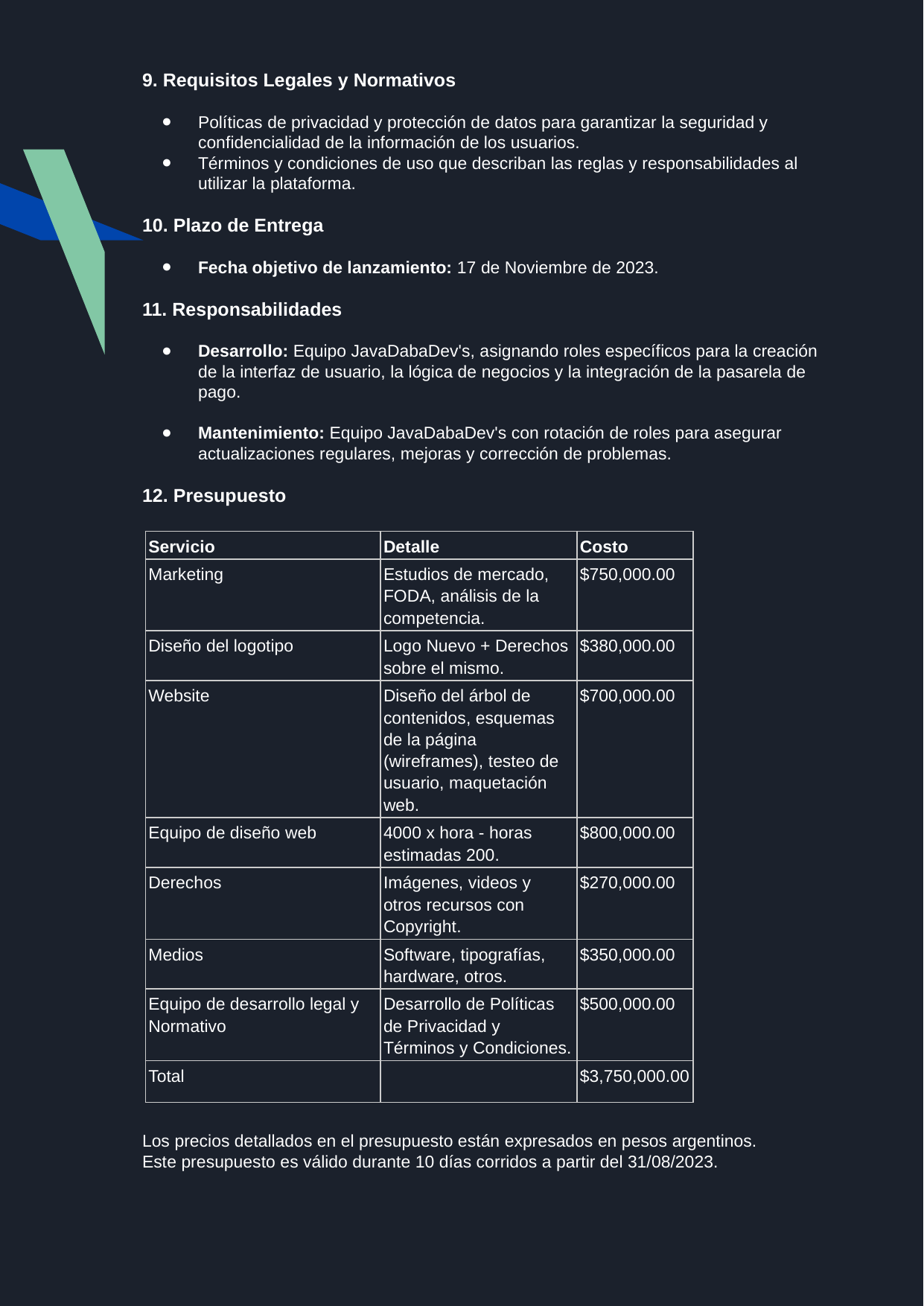

9. Requisitos Legales y Normativos

Políticas de privacidad y protección de datos para garantizar la seguridad y confidencialidad de la información de los usuarios.
Términos y condiciones de uso que describan las reglas y responsabilidades al utilizar la plataforma.

10. Plazo de Entrega

Fecha objetivo de lanzamiento: 17 de Noviembre de 2023.

11. Responsabilidades

Desarrollo: Equipo JavaDabaDev's, asignando roles específicos para la creación de la interfaz de usuario, la lógica de negocios y la integración de la pasarela de pago.

Mantenimiento: Equipo JavaDabaDev's con rotación de roles para asegurar actualizaciones regulares, mejoras y corrección de problemas.

12. Presupuesto

Los precios detallados en el presupuesto están expresados en pesos argentinos.
Este presupuesto es válido durante 10 días corridos a partir del 31/08/2023.
| Servicio | Detalle | Costo |
| --- | --- | --- |
| Marketing | Estudios de mercado, FODA, análisis de la competencia. | $750,000.00 |
| Diseño del logotipo | Logo Nuevo + Derechos sobre el mismo. | $380,000.00 |
| Website | Diseño del árbol de contenidos, esquemas de la página (wireframes), testeo de usuario, maquetación web. | $700,000.00 |
| Equipo de diseño web | 4000 x hora - horas estimadas 200. | $800,000.00 |
| Derechos | Imágenes, videos y otros recursos con Copyright. | $270,000.00 |
| Medios | Software, tipografías, hardware, otros. | $350,000.00 |
| Equipo de desarrollo legal y Normativo | Desarrollo de Políticas de Privacidad y Términos y Condiciones. | $500,000.00 |
| Total |  | $3,750,000.00 |